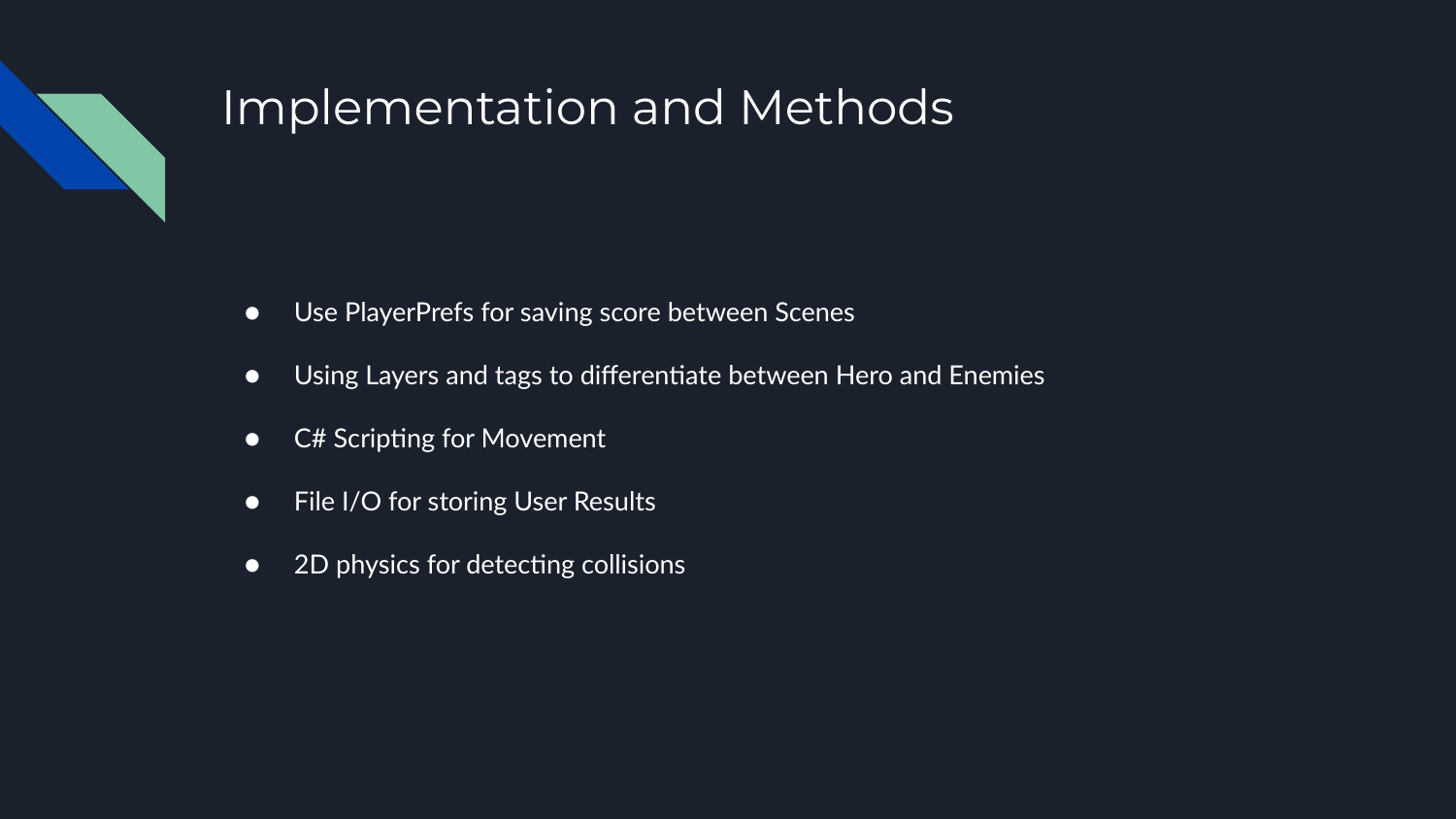

# Implementation and Methods
Use PlayerPrefs for saving score between Scenes
Using Layers and tags to differentiate between Hero and Enemies
C# Scripting for Movement
File I/O for storing User Results
2D physics for detecting collisions